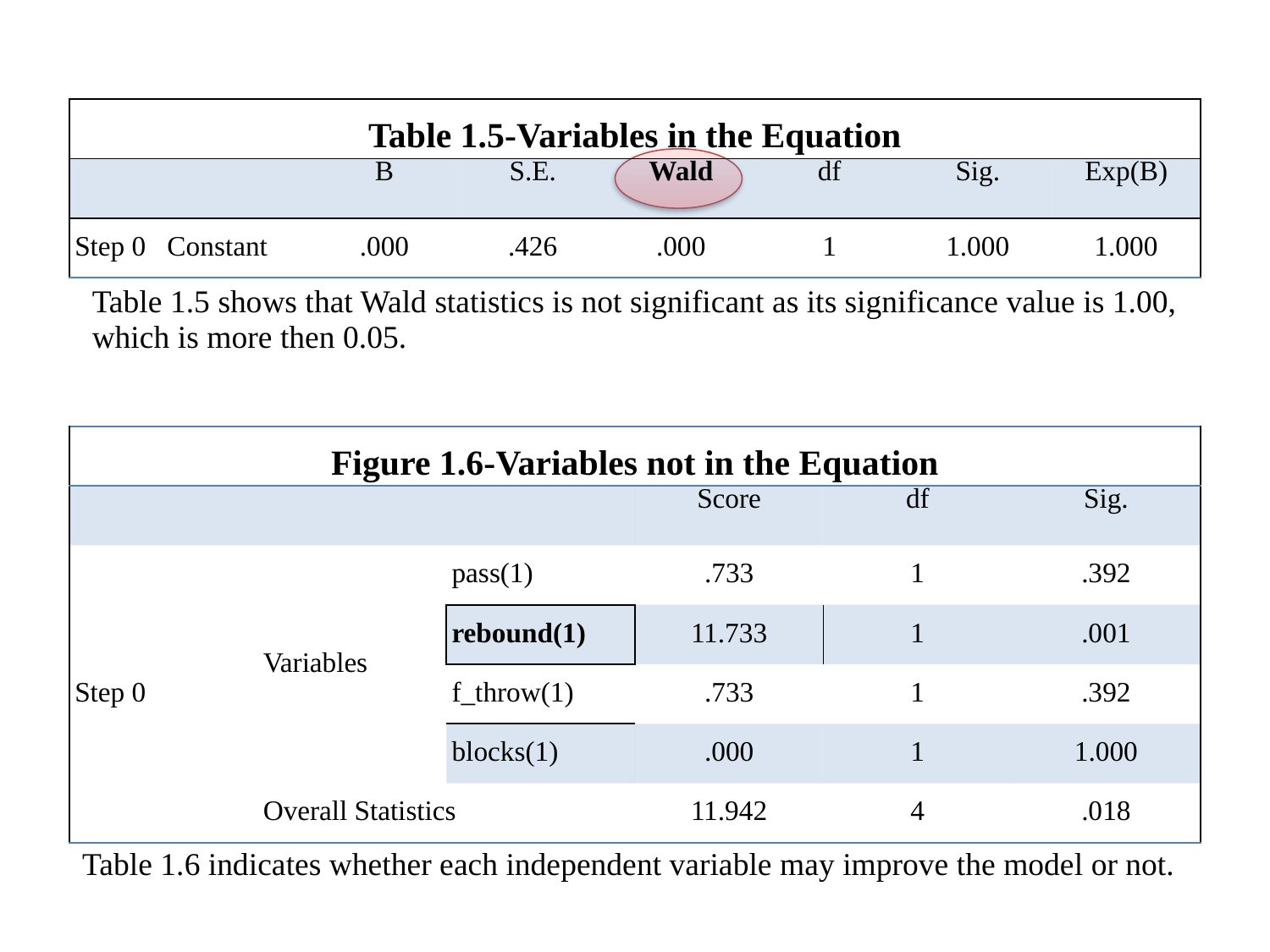

#
| Table 1.5-Variables in the Equation |  |  |  |  |  |  |  |
| --- | --- | --- | --- | --- | --- | --- | --- |
|  |  | B | S.E. | Wald | df | Sig. | Exp(B) |
| Step 0 | Constant | .000 | .426 | .000 | 1 | 1.000 | 1.000 |

| Table 1.5 shows that Wald statistics is not significant as its significance value is 1.00, which is more then 0.05. |
| --- |
| Figure 1.6-Variables not in the Equation |  |  |  |  |  |
| --- | --- | --- | --- | --- | --- |
|  |  |  | Score | df | Sig. |
| Step 0 | Variables | pass(1) | .733 | 1 | .392 |
|  |  | rebound(1) | 11.733 | 1 | .001 |
|  |  | f\_throw(1) | .733 | 1 | .392 |
|  |  | blocks(1) | .000 | 1 | 1.000 |
|  | Overall Statistics |  | 11.942 | 4 | .018 |
| Table 1.6 indicates whether each independent variable may improve the model or not. |
| --- |